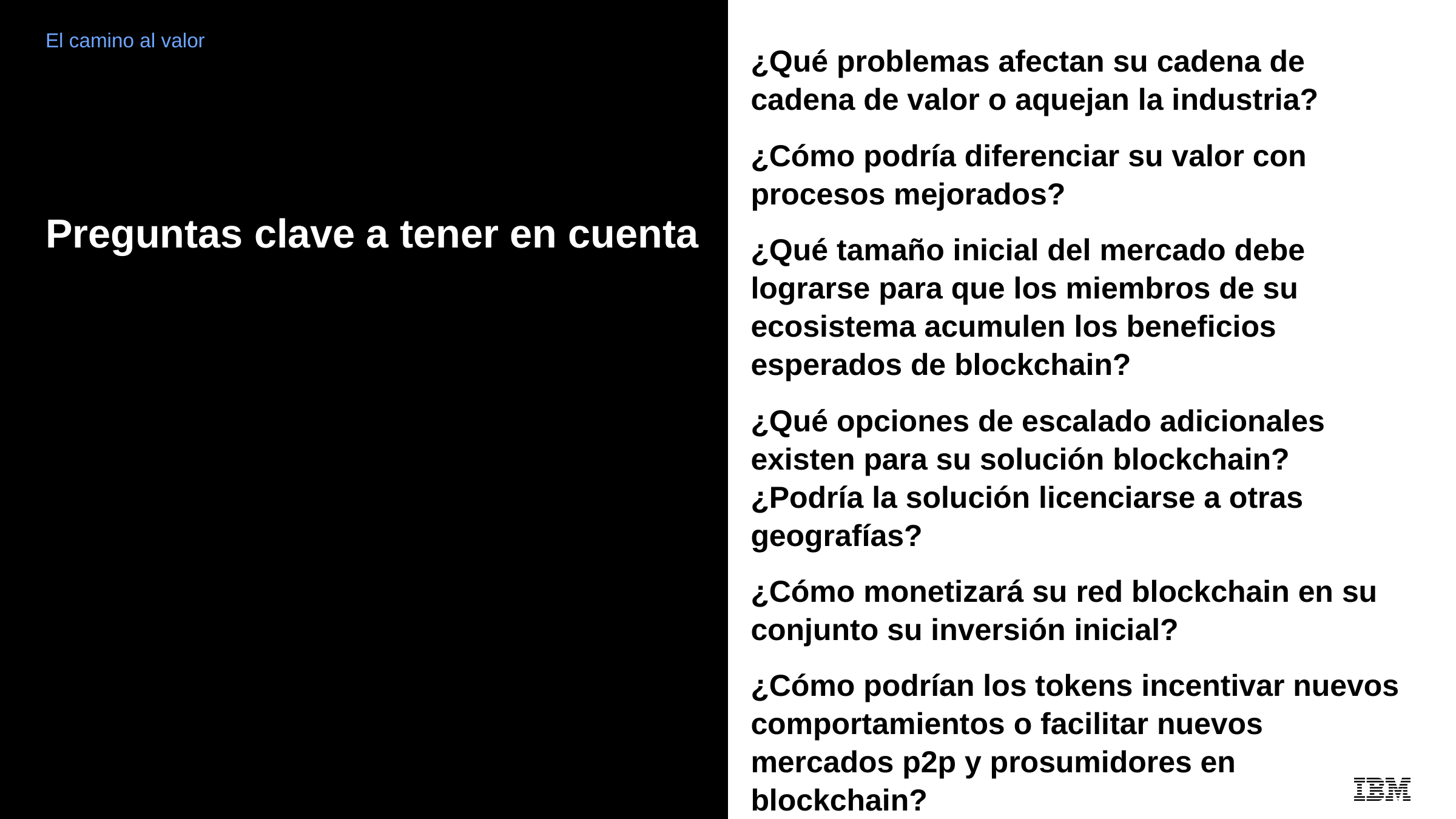

El camino al valor

¿Qué problemas afectan su cadena de cadena de valor o aquejan la industria?
¿Cómo podría diferenciar su valor con procesos mejorados?
¿Qué tamaño inicial del mercado debe lograrse para que los miembros de su ecosistema acumulen los beneficios esperados de blockchain?
¿Qué opciones de escalado adicionales existen para su solución blockchain? ¿Podría la solución licenciarse a otras geografías?
¿Cómo monetizará su red blockchain en su conjunto su inversión inicial?
¿Cómo podrían los tokens incentivar nuevos comportamientos o facilitar nuevos mercados p2p y prosumidores en blockchain?

Preguntas clave a tener en cuenta